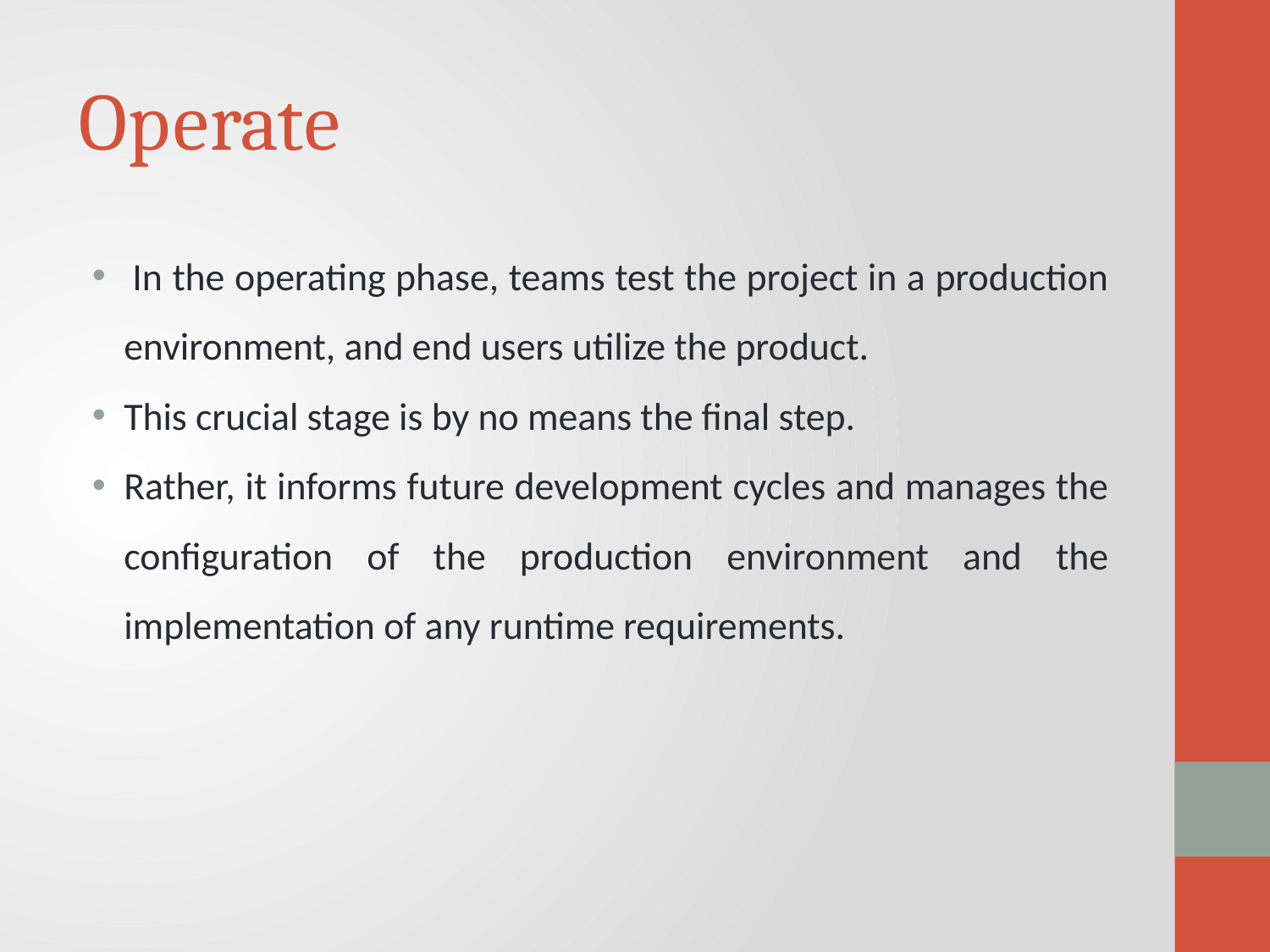

# Operate
 In the operating phase, teams test the project in a production environment, and end users utilize the product.
This crucial stage is by no means the final step.
Rather, it informs future development cycles and manages the configuration of the production environment and the implementation of any runtime requirements.